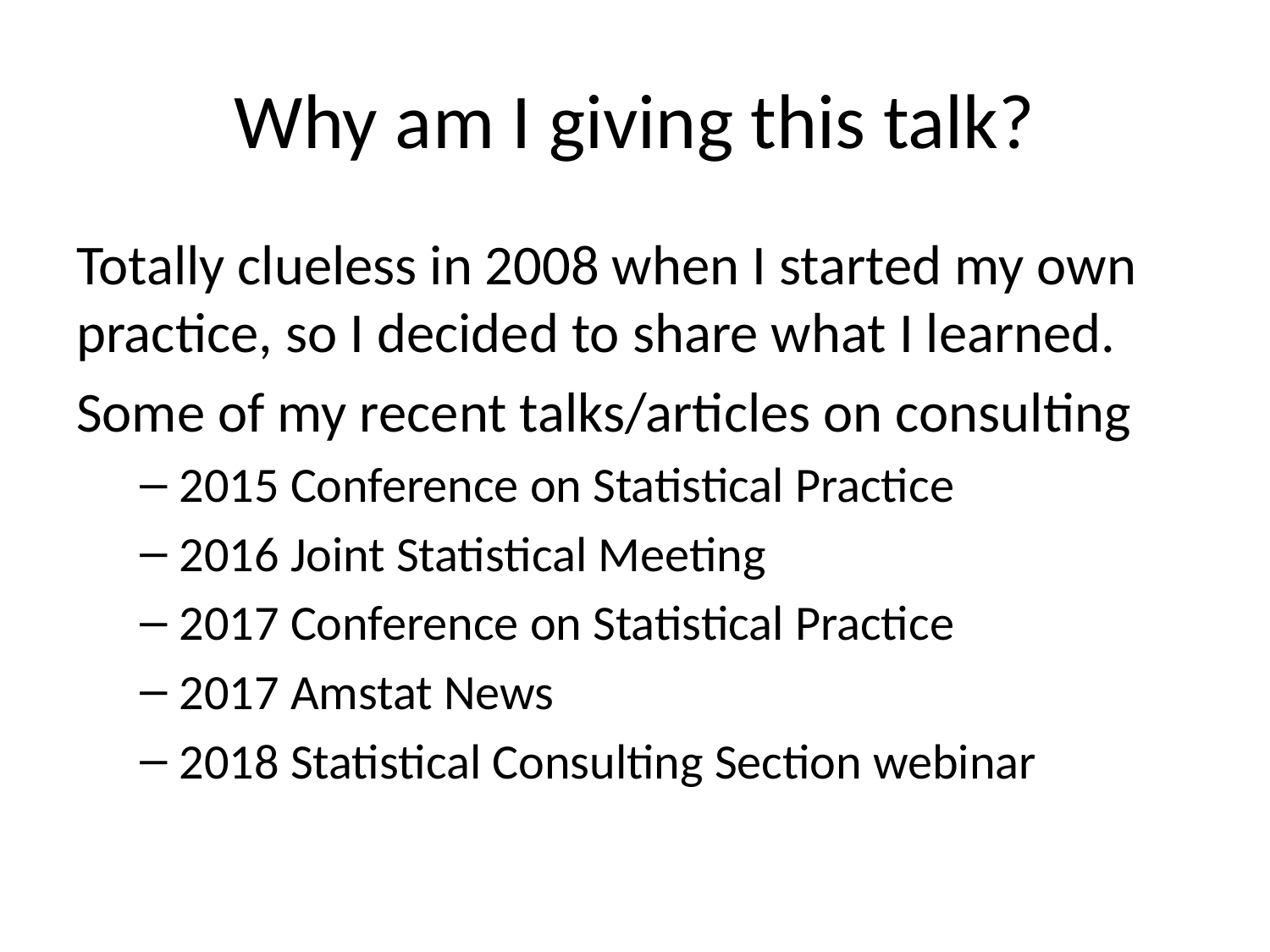

# Why am I giving this talk?
Totally clueless in 2008 when I started my own practice, so I decided to share what I learned.
Some of my recent talks/articles on consulting
2015 Conference on Statistical Practice
2016 Joint Statistical Meeting
2017 Conference on Statistical Practice
2017 Amstat News
2018 Statistical Consulting Section webinar